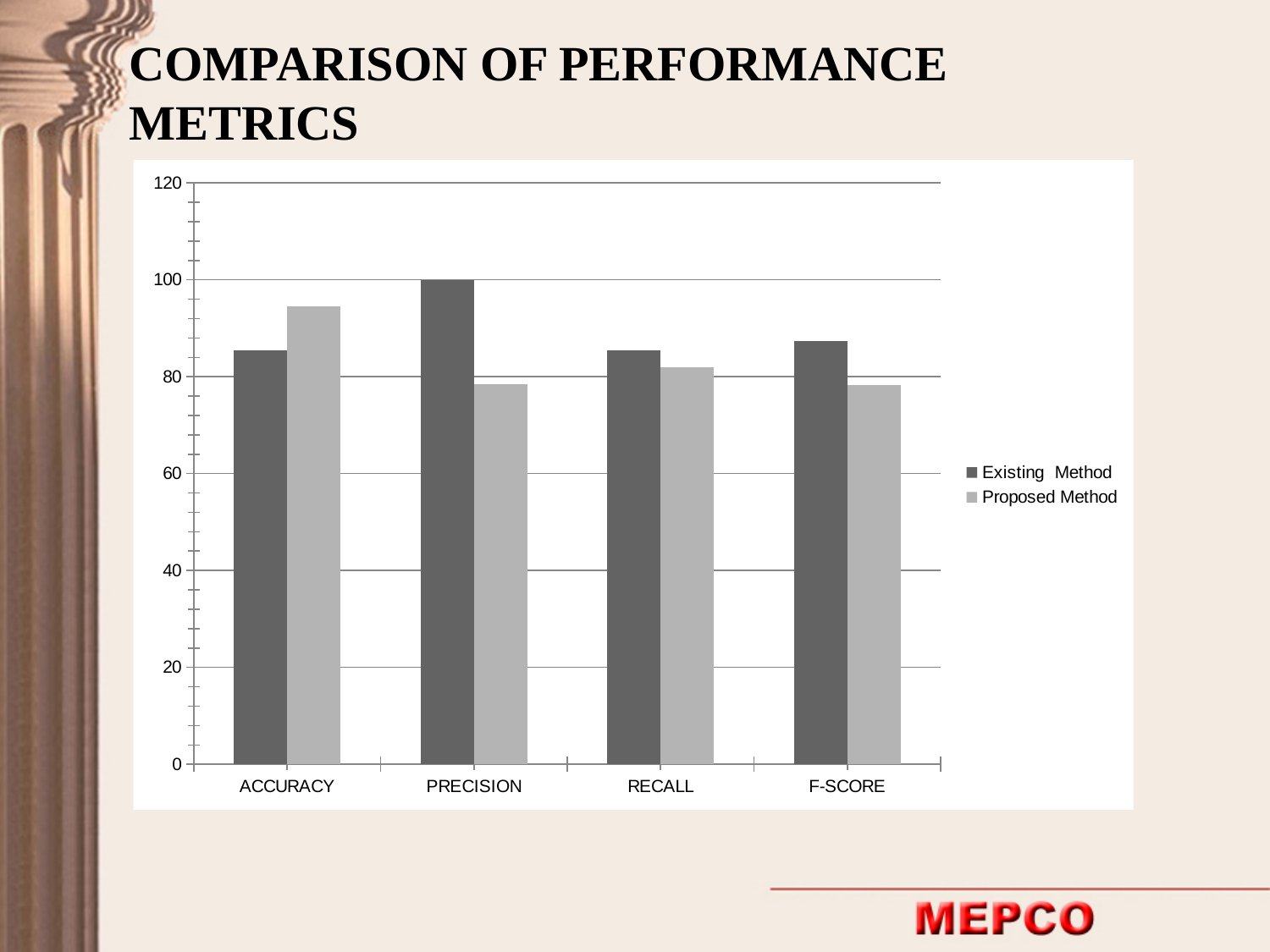

COMPARISON OF PERFORMANCE METRICS

### Chart

| Category | Existing  Method | Proposed Method |
|---|---|---|
| ACCURACY | 85.42 | 94.6 |
| PRECISION | 100.0 | 78.44000000000003 |
| RECALL | 85.42 | 81.94000000000003 |
| F-SCORE | 87.36999999999999 | 78.23 |